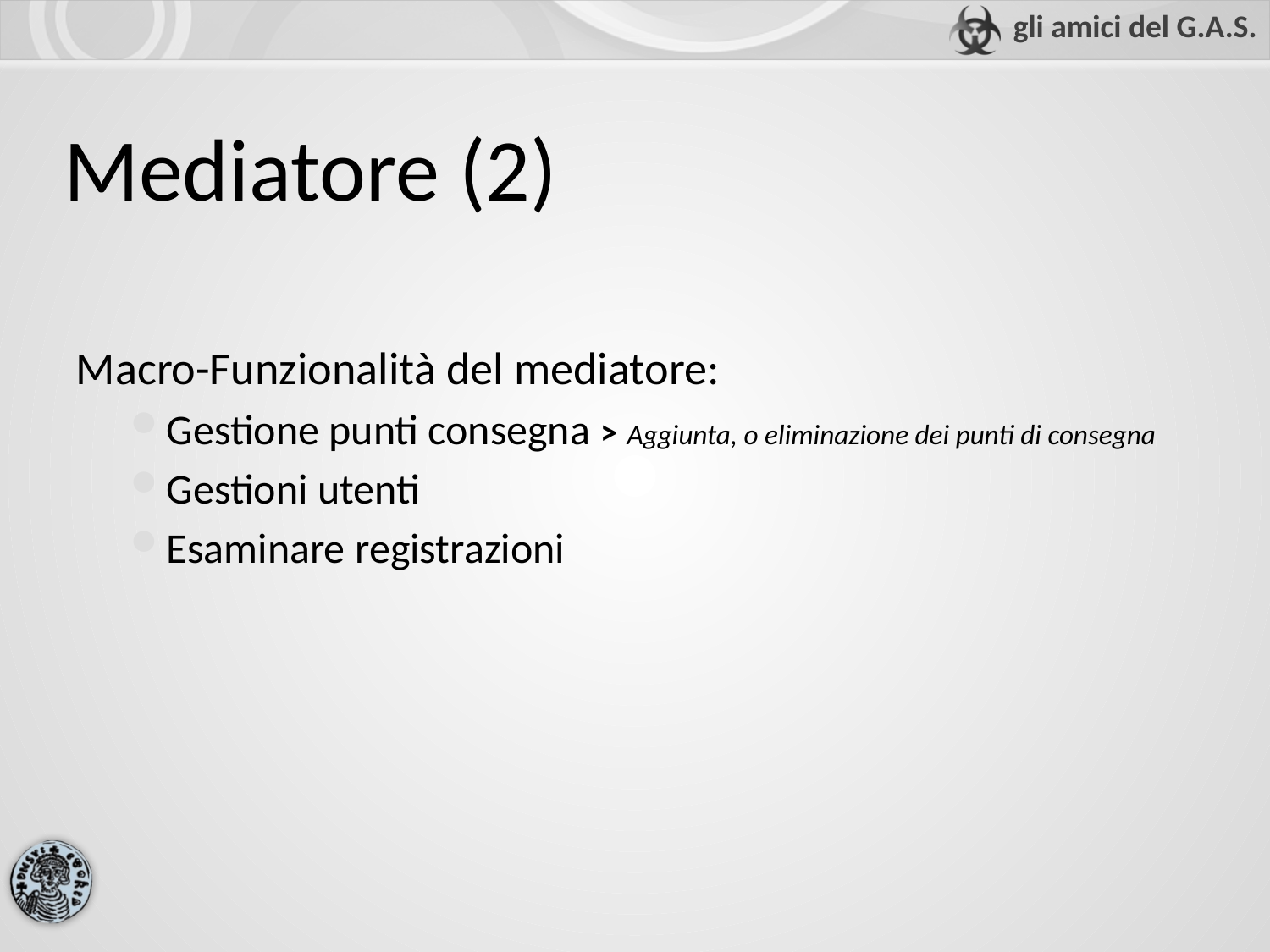

# Mediatore (2)

Macro-Funzionalità del mediatore:
Gestione punti consegna > Aggiunta, o eliminazione dei punti di consegna
Gestioni utenti
Esaminare registrazioni